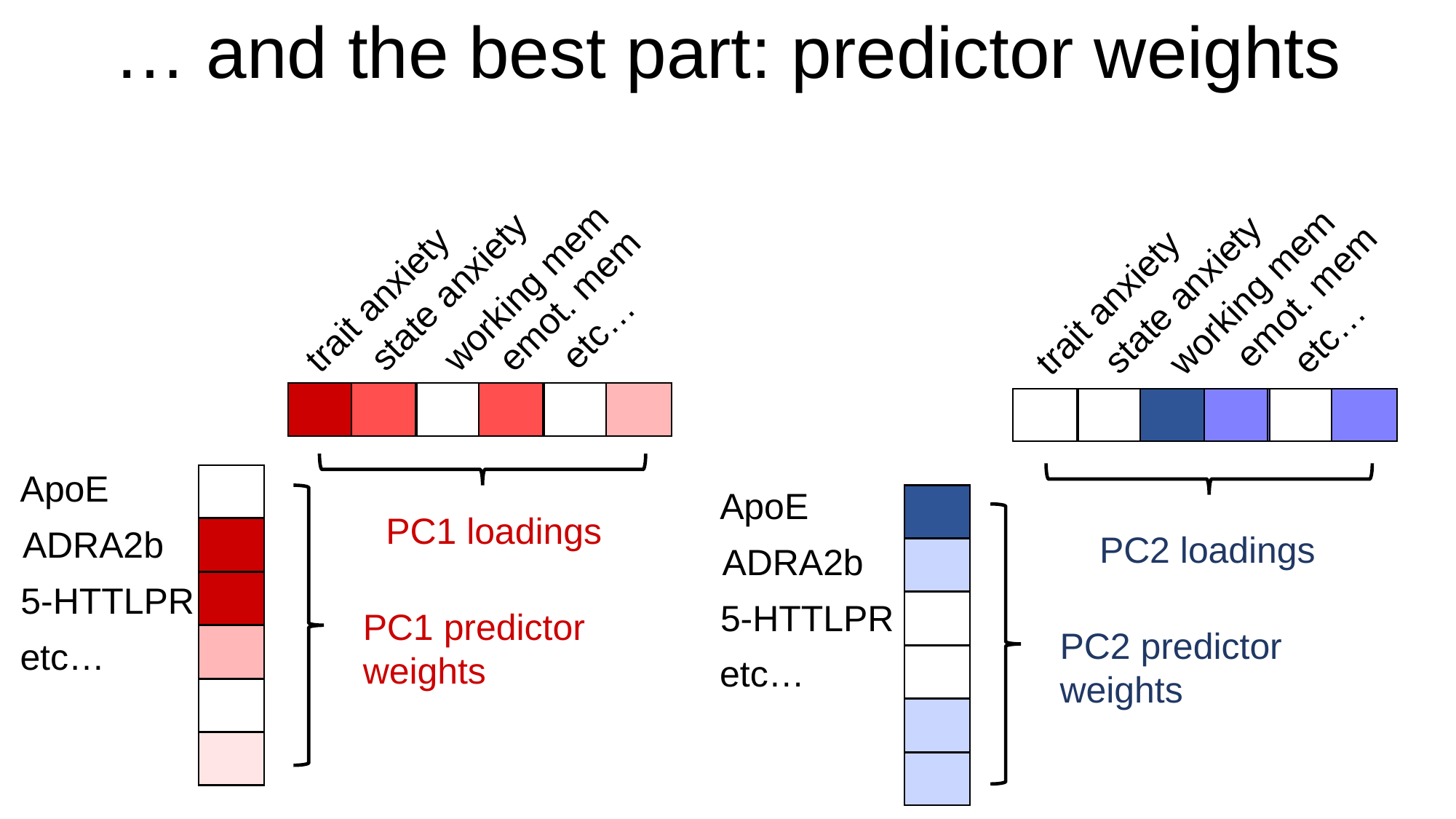

… and the best part: predictor weights
working mem
working mem
state anxiety
emot. mem
trait anxiety
etc…
state anxiety
trait anxiety
emot. mem
etc…

ApoE
ADRA2b
5-HTTLPR
etc…

ApoE
ADRA2b
5-HTTLPR
etc…

PC1 loadings

PC2 loadings
PC1 predictor weights
PC2 predictor weights